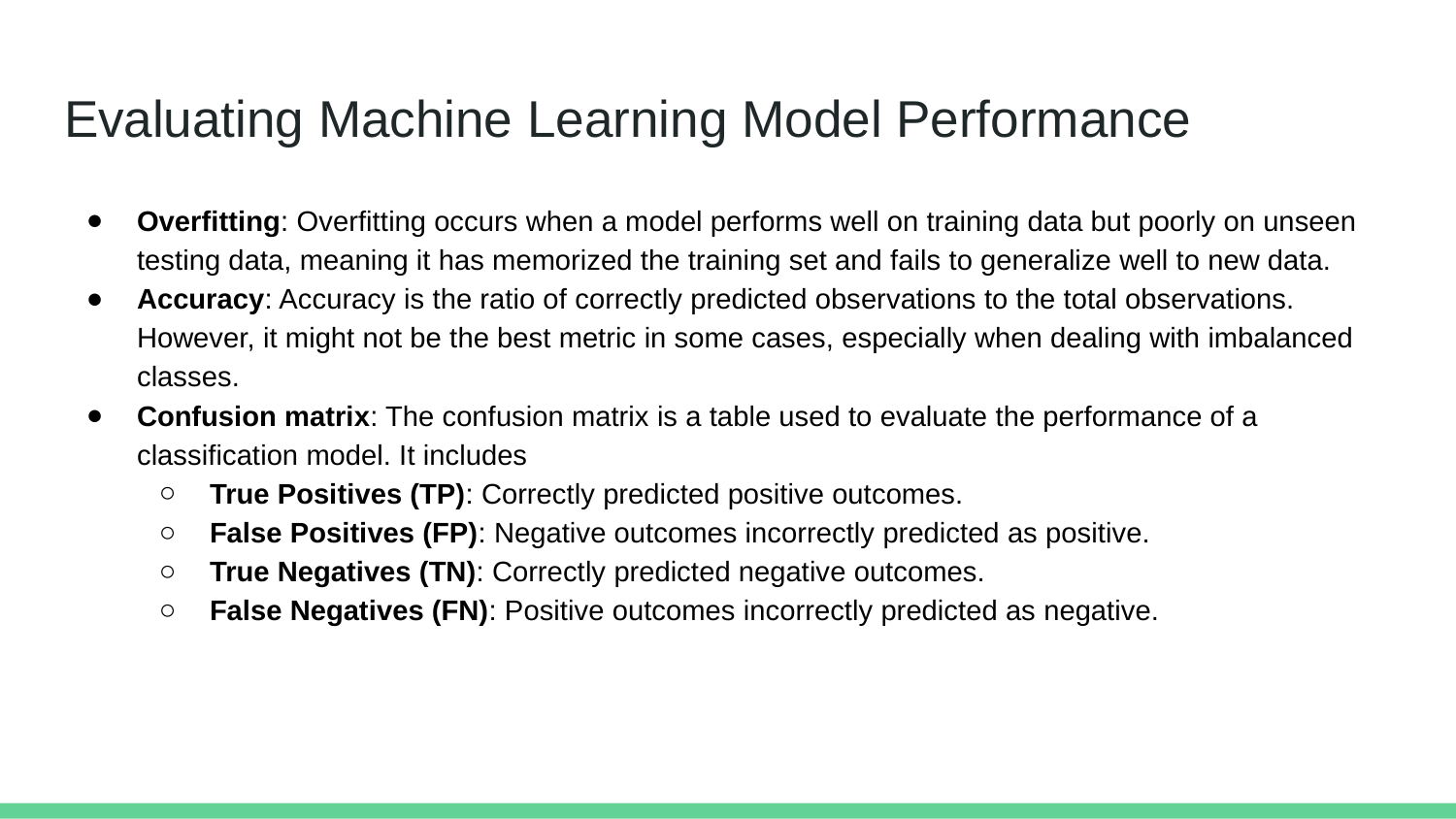

# Evaluating Machine Learning Model Performance
Overfitting: Overfitting occurs when a model performs well on training data but poorly on unseen testing data, meaning it has memorized the training set and fails to generalize well to new data.
Accuracy: Accuracy is the ratio of correctly predicted observations to the total observations. However, it might not be the best metric in some cases, especially when dealing with imbalanced classes.
Confusion matrix: The confusion matrix is a table used to evaluate the performance of a classification model. It includes
True Positives (TP): Correctly predicted positive outcomes.
False Positives (FP): Negative outcomes incorrectly predicted as positive.
True Negatives (TN): Correctly predicted negative outcomes.
False Negatives (FN): Positive outcomes incorrectly predicted as negative.